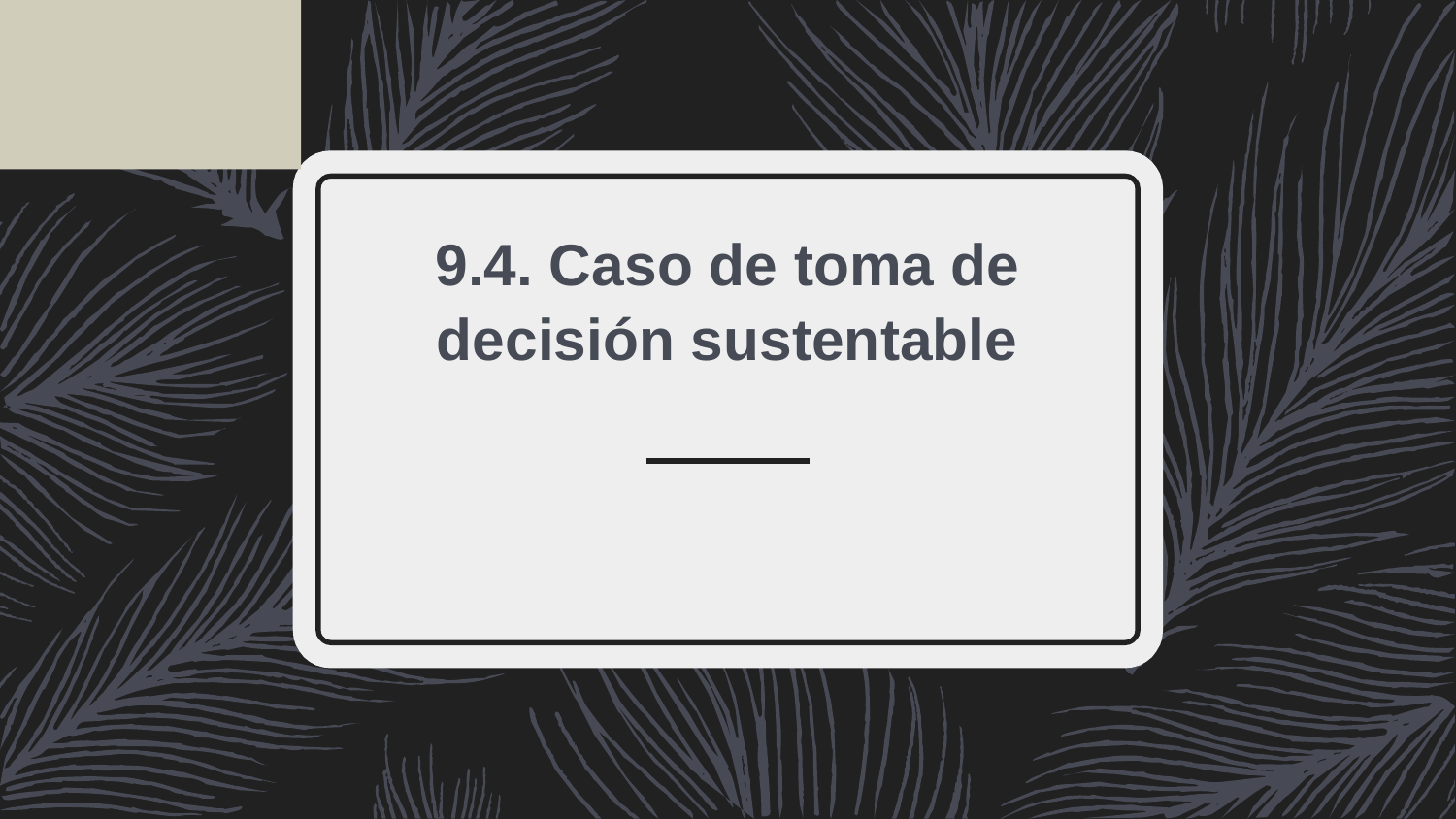

# 9.4. Caso de toma de decisión sustentable